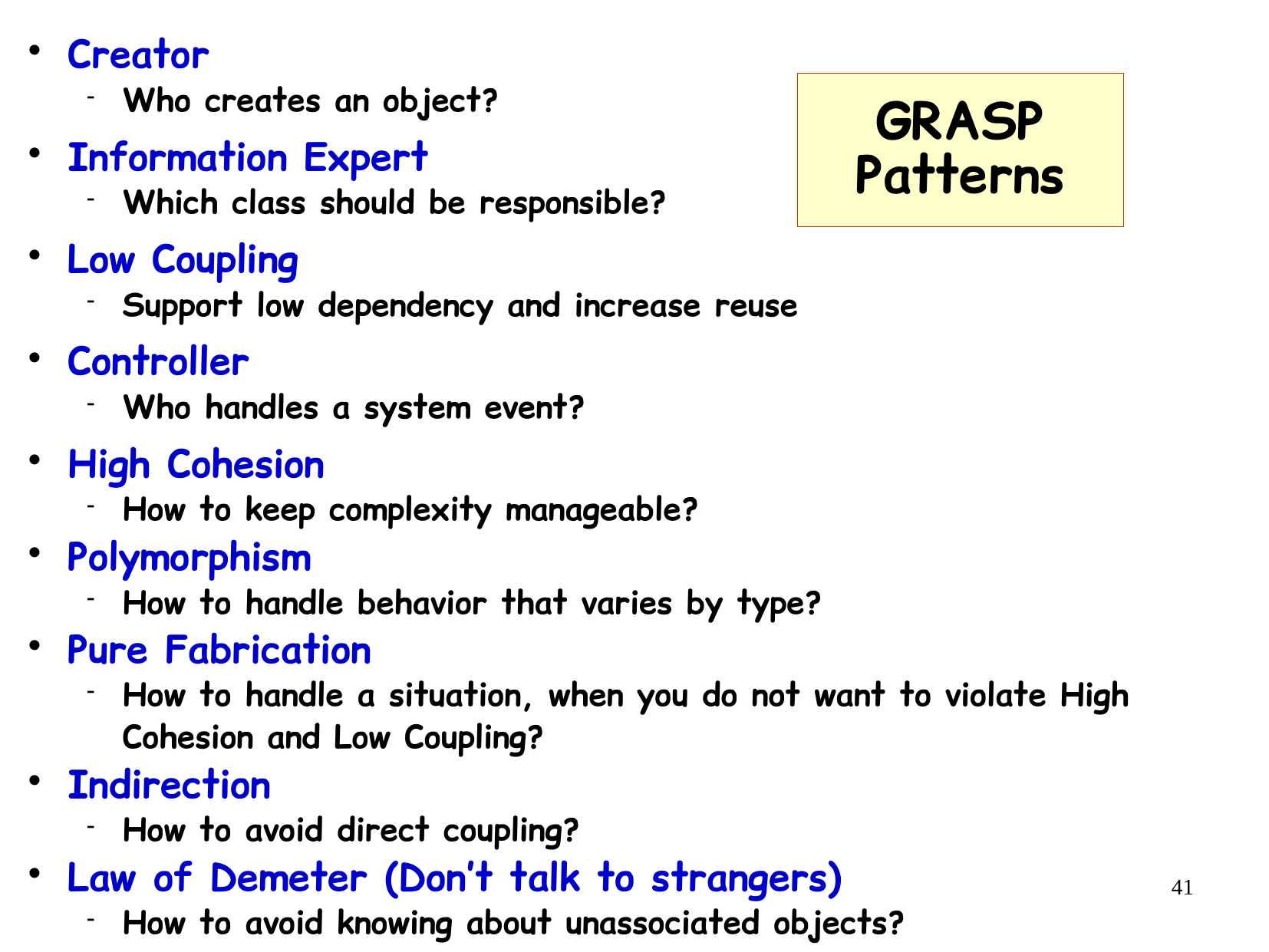

Creator
Who creates an object?
Information Expert
Which class should be responsible?
Low Coupling
Support low dependency and increase reuse
Controller
Who handles a system event?
High Cohesion
How to keep complexity manageable?
Polymorphism
How to handle behavior that varies by type?
Pure Fabrication
How to handle a situation, when you do not want to violate High Cohesion and Low Coupling?
Indirection
How to avoid direct coupling?
Law of Demeter (Don’t talk to strangers)
How to avoid knowing about unassociated objects?
# GRASP Patterns